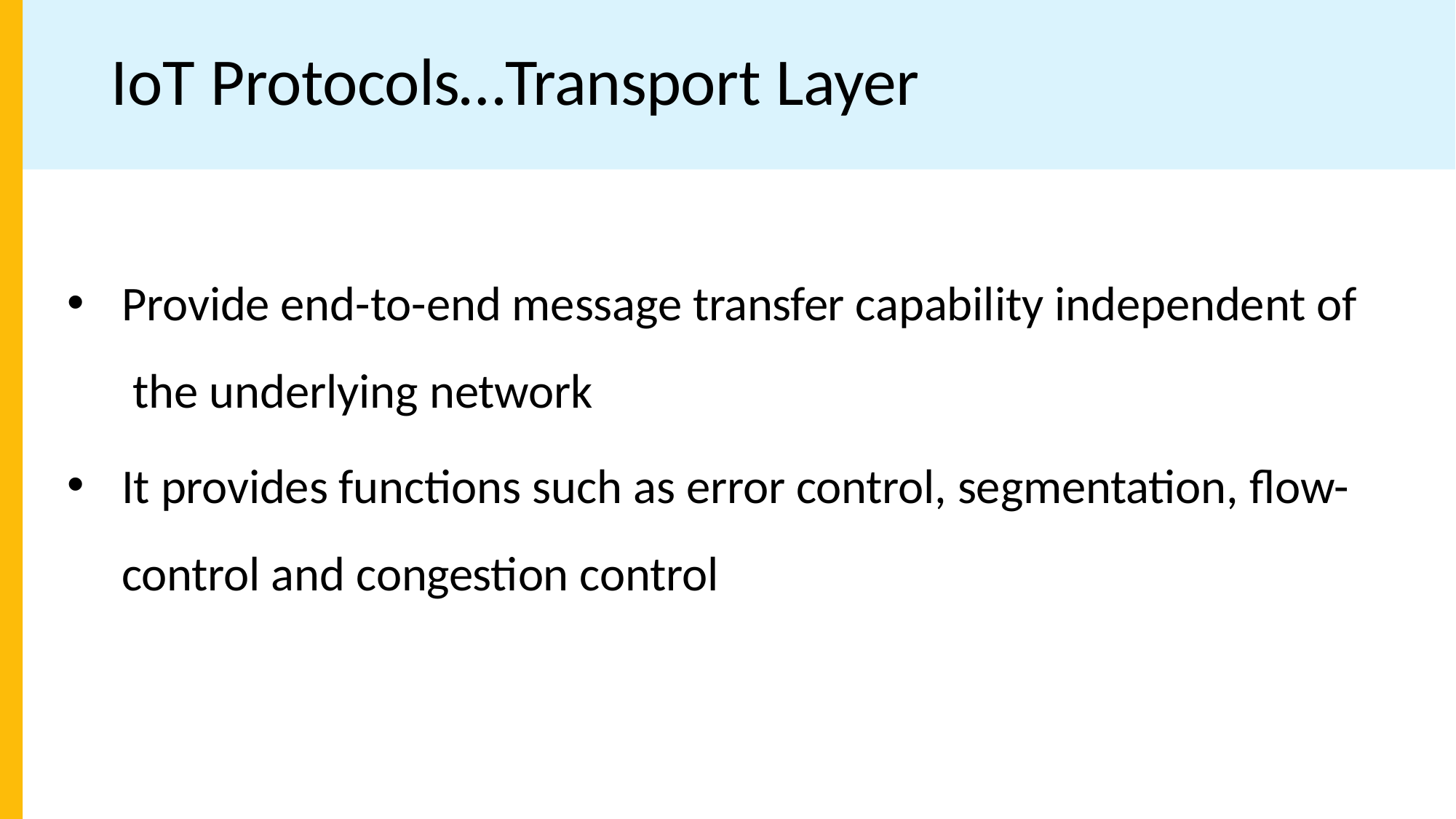

# IoT Protocols…Transport Layer
Provide end-to-end message transfer capability independent of  the underlying network
It provides functions such as error control, segmentation, flow-  control and congestion control